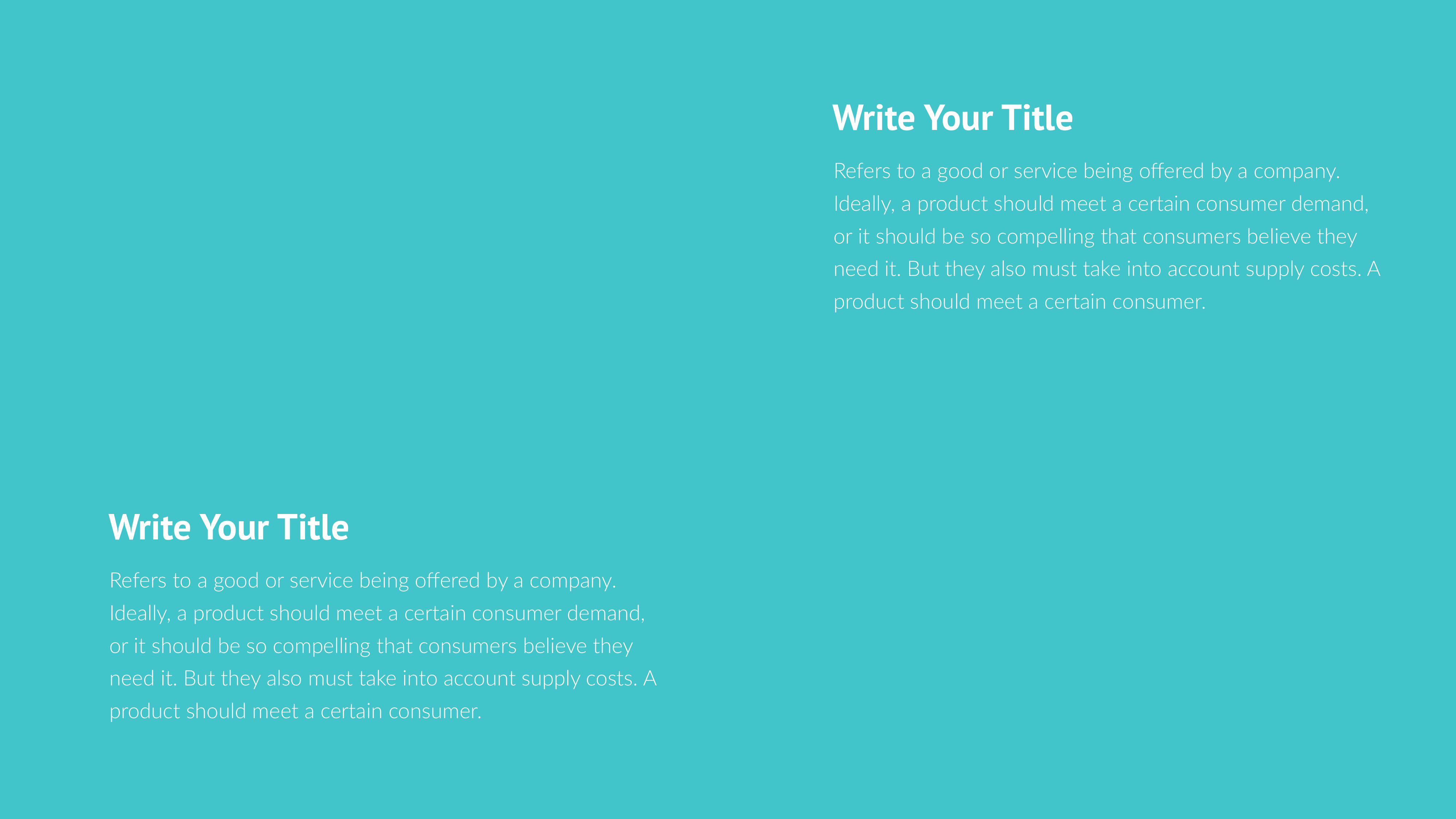

Write Your Title
Refers to a good or service being offered by a company. Ideally, a product should meet a certain consumer demand, or it should be so compelling that consumers believe they need it. But they also must take into account supply costs. A product should meet a certain consumer.

Write Your Title
Refers to a good or service being offered by a company. Ideally, a product should meet a certain consumer demand, or it should be so compelling that consumers believe they need it. But they also must take into account supply costs. A product should meet a certain consumer.